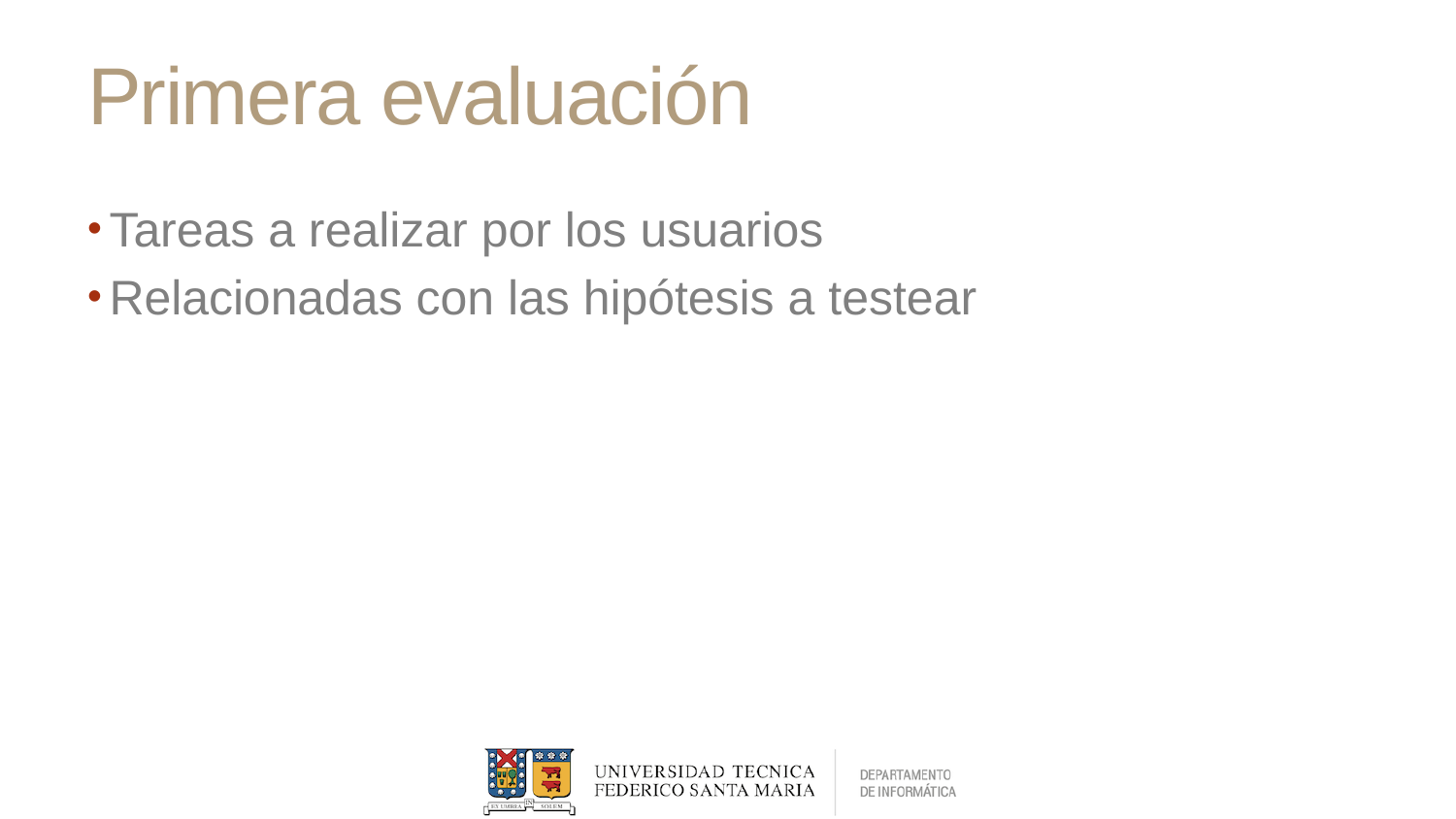

# Primera evaluación
Tareas a realizar por los usuarios
Relacionadas con las hipótesis a testear